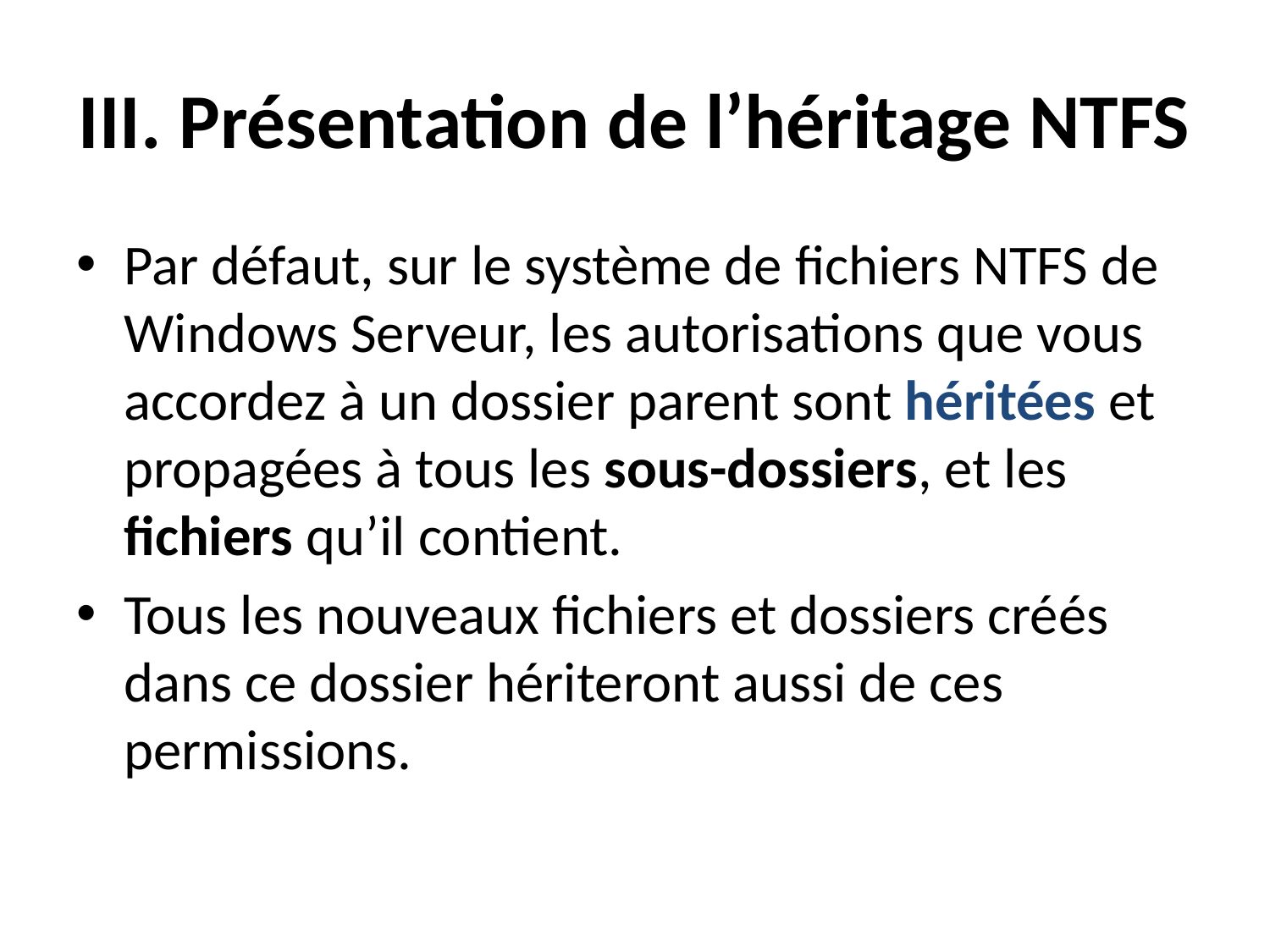

# III. Présentation de l’héritage NTFS
Par défaut, sur le système de fichiers NTFS de  Windows Serveur, les autorisations que vous accordez à un dossier parent sont héritées et propagées à tous les sous-dossiers, et les fichiers qu’il contient.
Tous les nouveaux fichiers et dossiers créés dans ce dossier hériteront aussi de ces permissions.